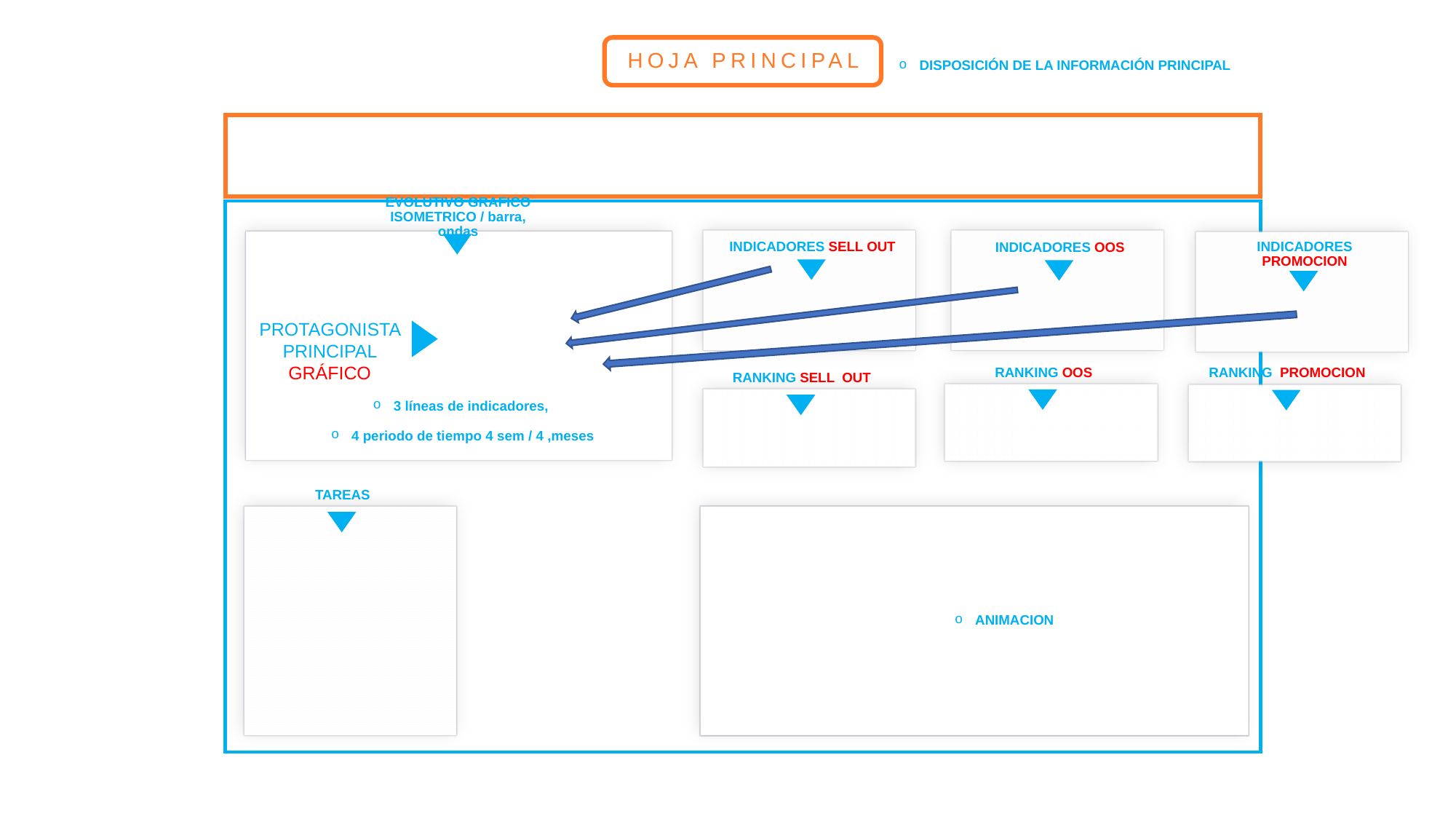

HOJA PRINCIPAL
DISPOSICIÓN DE LA INFORMACIÓN PRINCIPAL

EVOLUTIVO GRAFICO ISOMETRICO / barra, ondas

INDICADORES SELL OUT

INDICADORES OOS

INDICADORES PROMOCION

PROTAGONISTA PRINCIPAL GRÁFICO

RANKING OOS

RANKING  PROMOCION

RANKING SELL  OUT

3 líneas de indicadores,
4 periodo de tiempo 4 sem / 4 ,meses
TAREAS

ANIMACION